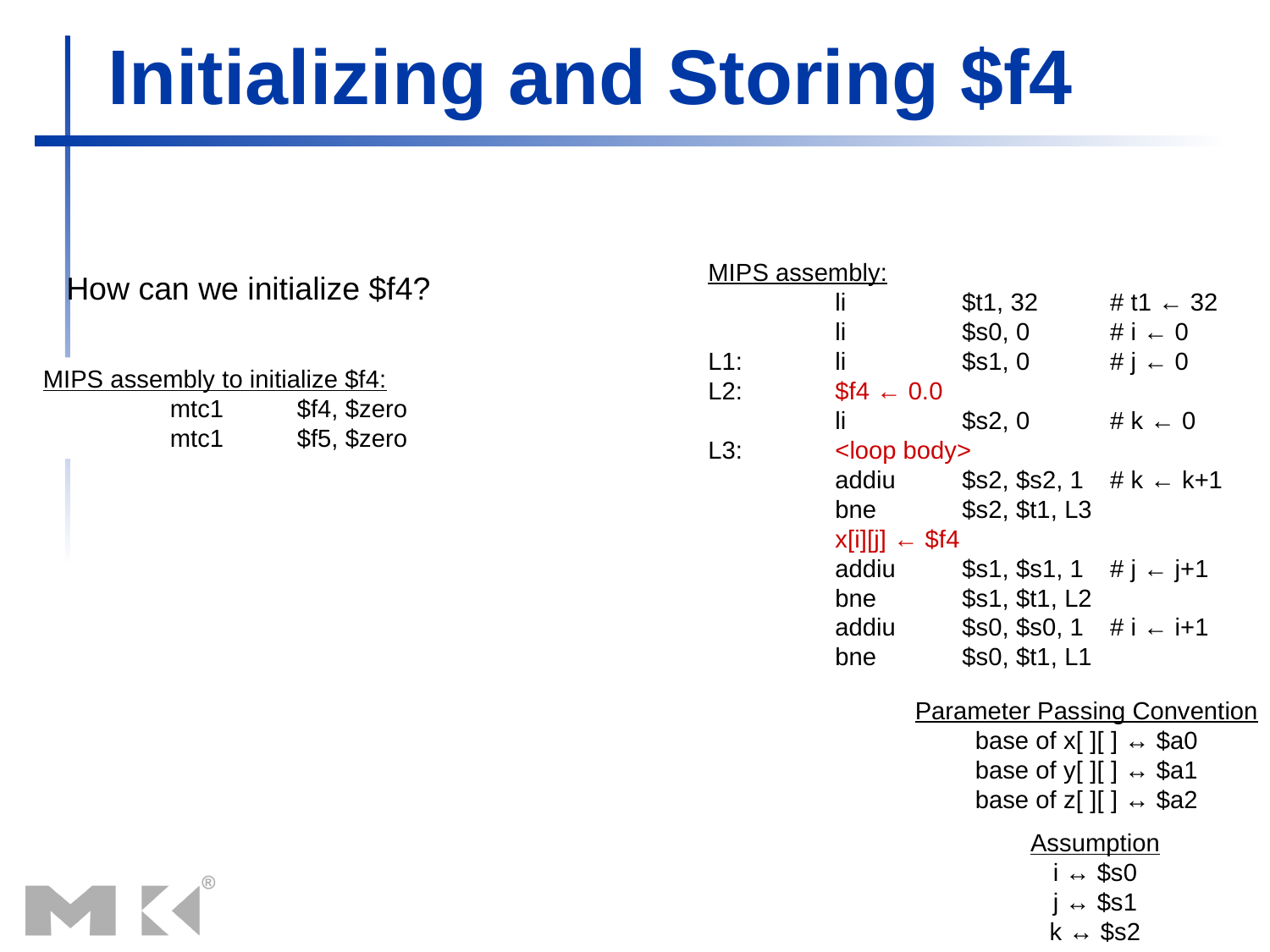

# Initializing and Storing $f4
MIPS assembly:
	li	$t1, 32 	   # t1 ← 32
	li	$s0, 0	   # i ← 0
L1:	li	$s1, 0	   # j ← 0
L2:	$f4 ← 0.0
	li	$s2, 0	   # k ← 0
L3:	<loop body>
	addiu	$s2, $s2, 1	   # k ← k+1
	bne	$s2, $t1, L3
	x[i][j] ← $f4
	addiu	$s1, $s1, 1	   # j ← j+1
	bne	$s1, $t1, L2
	addiu	$s0, $s0, 1	   # i ← i+1
	bne	$s0, $t1, L1
How can we initialize $f4?
MIPS assembly to initialize $f4:
	mtc1	$f4, $zero
	mtc1	$f5, $zero
Parameter Passing Convention
base of x[ ][ ] ↔ $a0
base of y[ ][ ] ↔ $a1
base of z[ ][ ] ↔ $a2
Assumption
i ↔ $s0
j ↔ $s1
k ↔ $s2